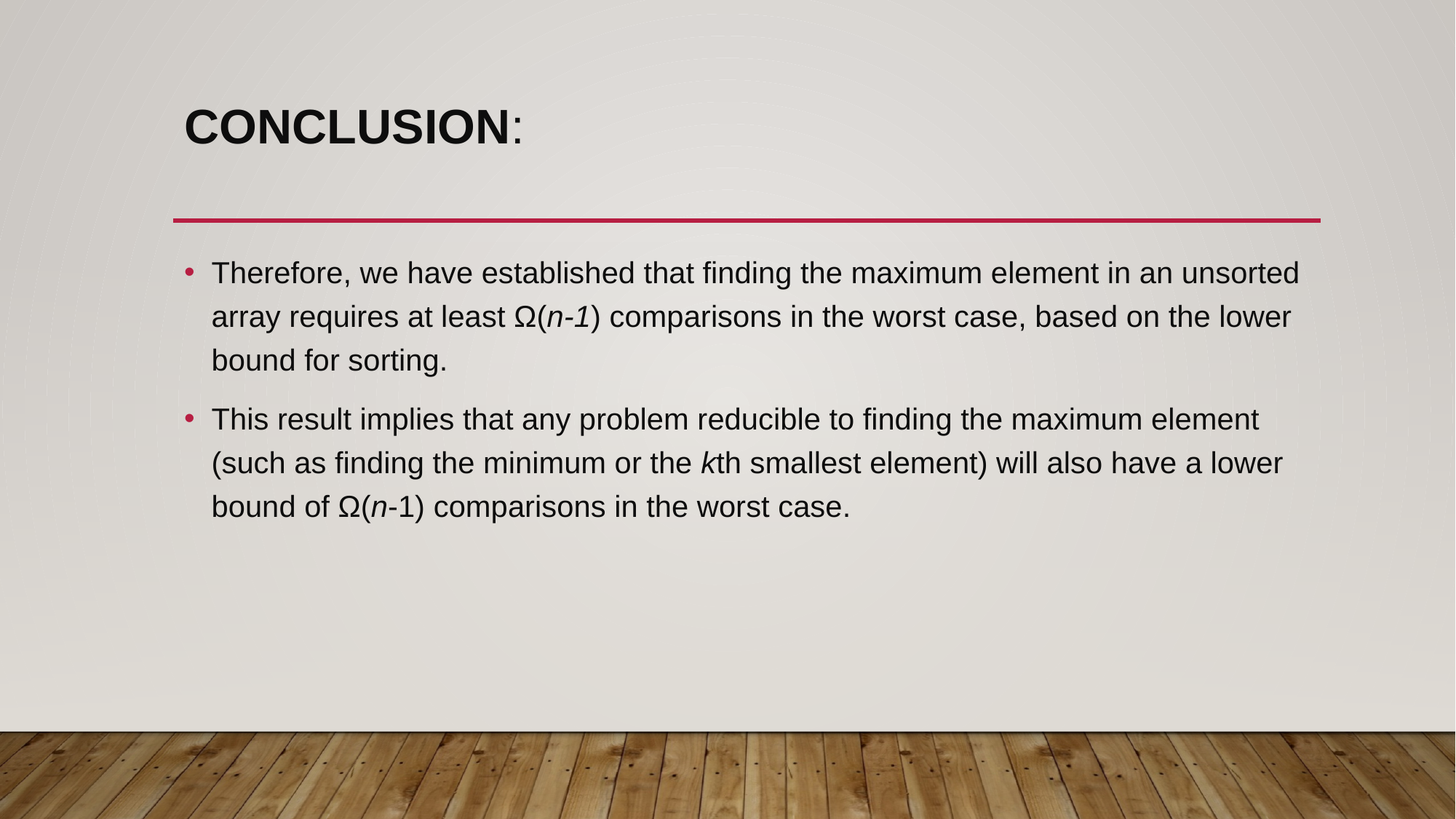

# Conclusion:
Therefore, we have established that finding the maximum element in an unsorted array requires at least Ω(n-1) comparisons in the worst case, based on the lower bound for sorting.
This result implies that any problem reducible to finding the maximum element (such as finding the minimum or the kth smallest element) will also have a lower bound of Ω(n-1) comparisons in the worst case.